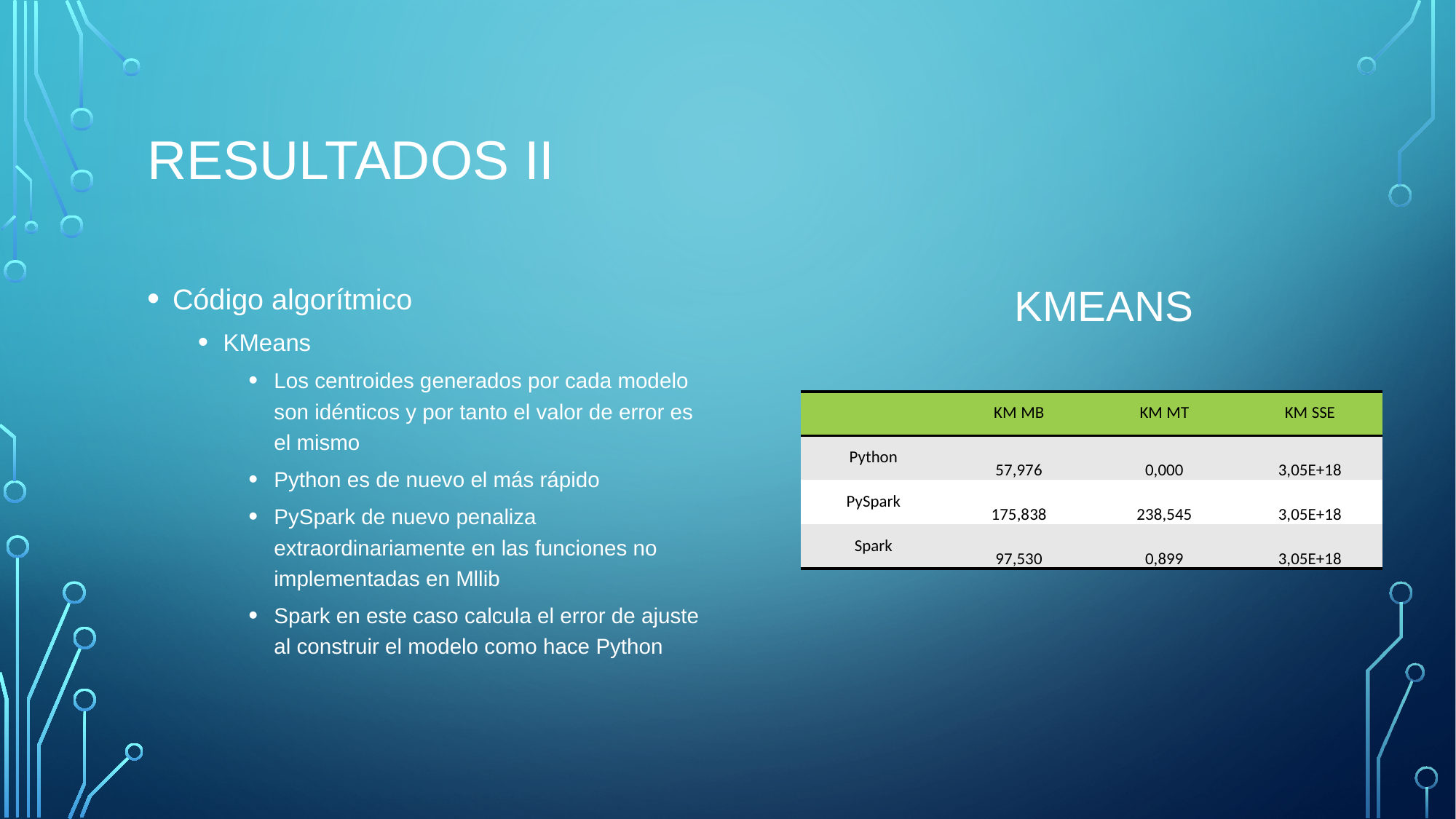

# Resultados II
Código algorítmico
KMeans
Los centroides generados por cada modelo son idénticos y por tanto el valor de error es el mismo
Python es de nuevo el más rápido
PySpark de nuevo penaliza extraordinariamente en las funciones no implementadas en Mllib
Spark en este caso calcula el error de ajuste al construir el modelo como hace Python

KMEANS
|  | KM MB | KM MT | KM SSE |
| --- | --- | --- | --- |
| Python | 57,976 | 0,000 | 3,05E+18 |
| PySpark | 175,838 | 238,545 | 3,05E+18 |
| Spark | 97,530 | 0,899 | 3,05E+18 |